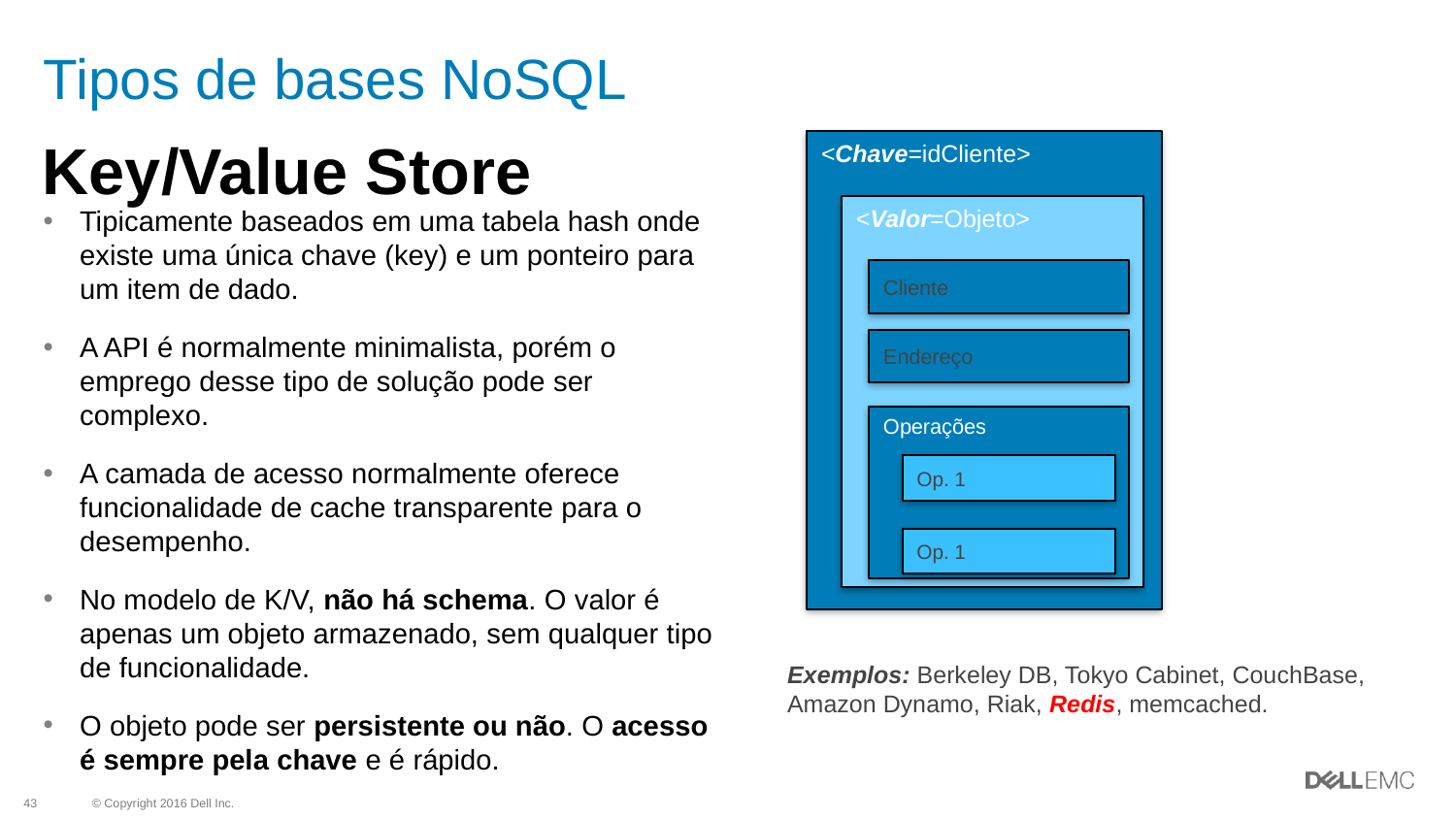

# Tipos de bases NoSQL
Key/Value Store
<Chave=idCliente>
<Valor=Objeto>
Tipicamente baseados em uma tabela hash onde existe uma única chave (key) e um ponteiro para um item de dado.
A API é normalmente minimalista, porém o emprego desse tipo de solução pode ser complexo.
A camada de acesso normalmente oferece funcionalidade de cache transparente para o desempenho.
No modelo de K/V, não há schema. O valor é apenas um objeto armazenado, sem qualquer tipo de funcionalidade.
O objeto pode ser persistente ou não. O acesso é sempre pela chave e é rápido.

Cliente
Endereço
Operações
Op. 1
Op. 1
Exemplos: Berkeley DB, Tokyo Cabinet, CouchBase, Amazon Dynamo, Riak, Redis, memcached.